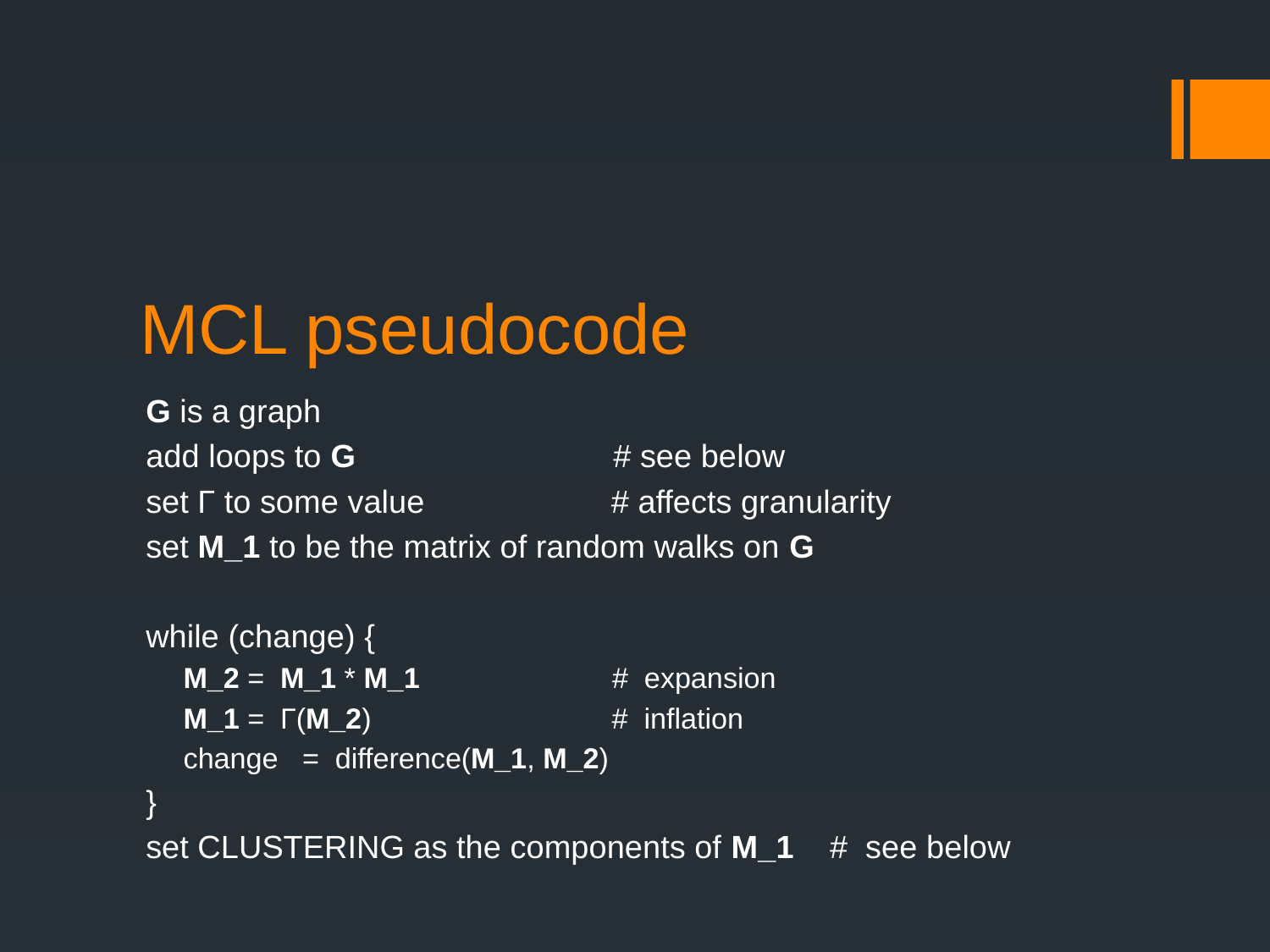

# MCL pseudocode
G is a graph
add loops to G                             # see below
set Γ to some value                     # affects granularity
set M_1 to be the matrix of random walks on G

while (change) {
M_2 =  M_1 * M_1                        #  expansion
M_1 =  Γ(M_2)                              #  inflation
change   =  difference(M_1, M_2)
}
set CLUSTERING as the components of M_1    #  see below